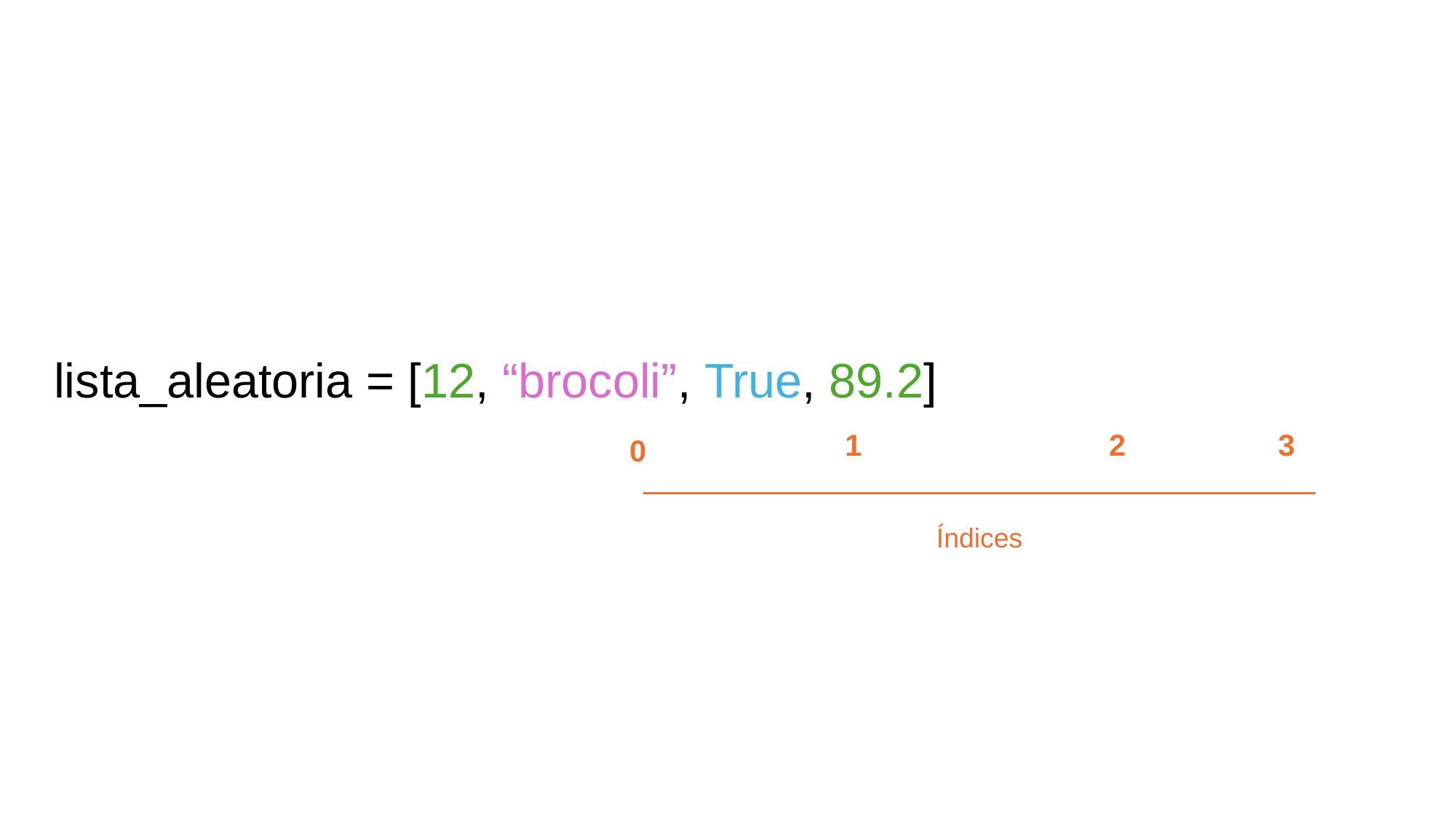

lista_aleatoria = [12, “brocoli”, True, 89.2]
1
2
3
0
Índices